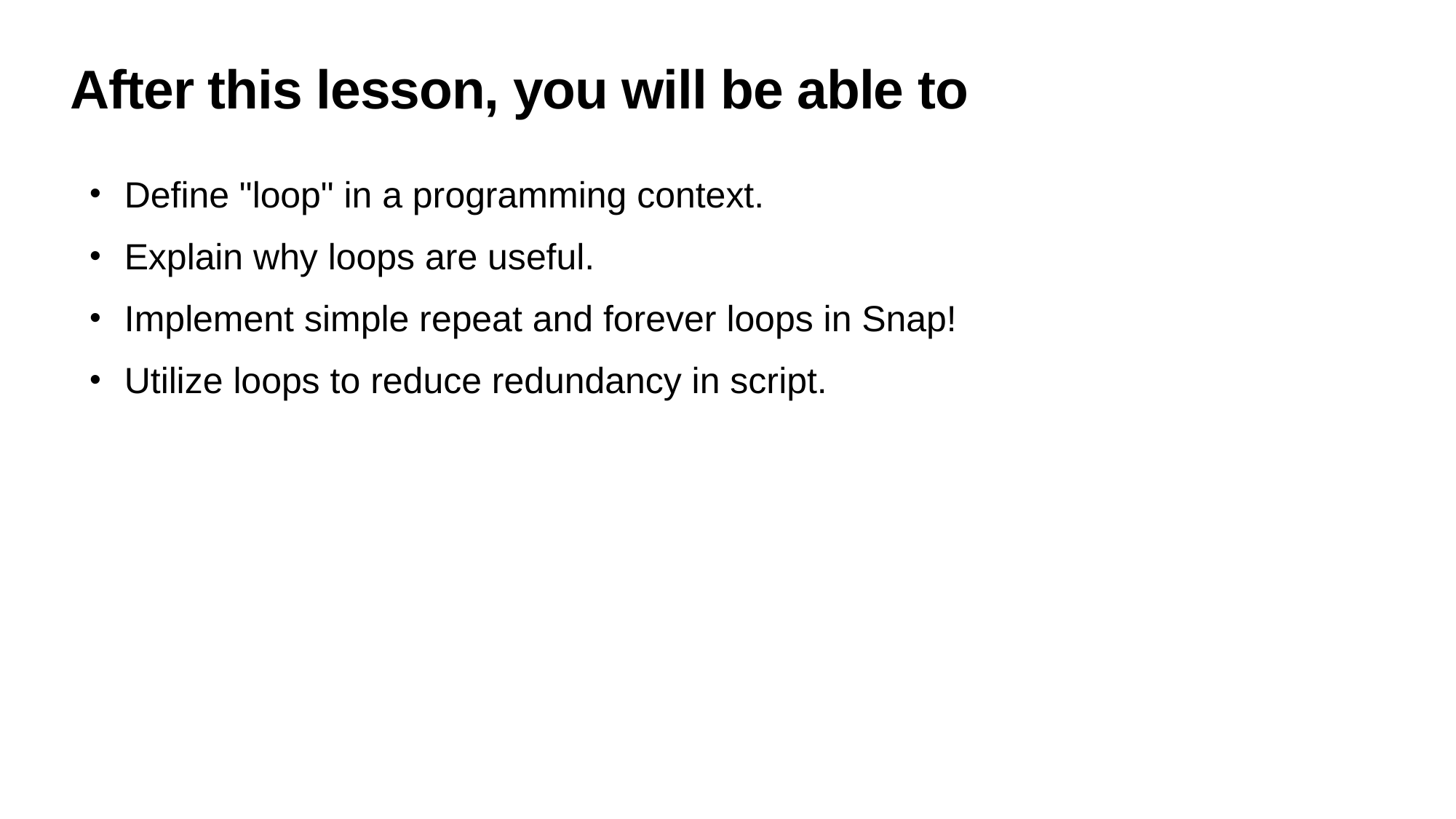

# After this lesson, you will be able to
Define "loop" in a programming context.
Explain why loops are useful.
Implement simple repeat and forever loops in Snap!
Utilize loops to reduce redundancy in script.